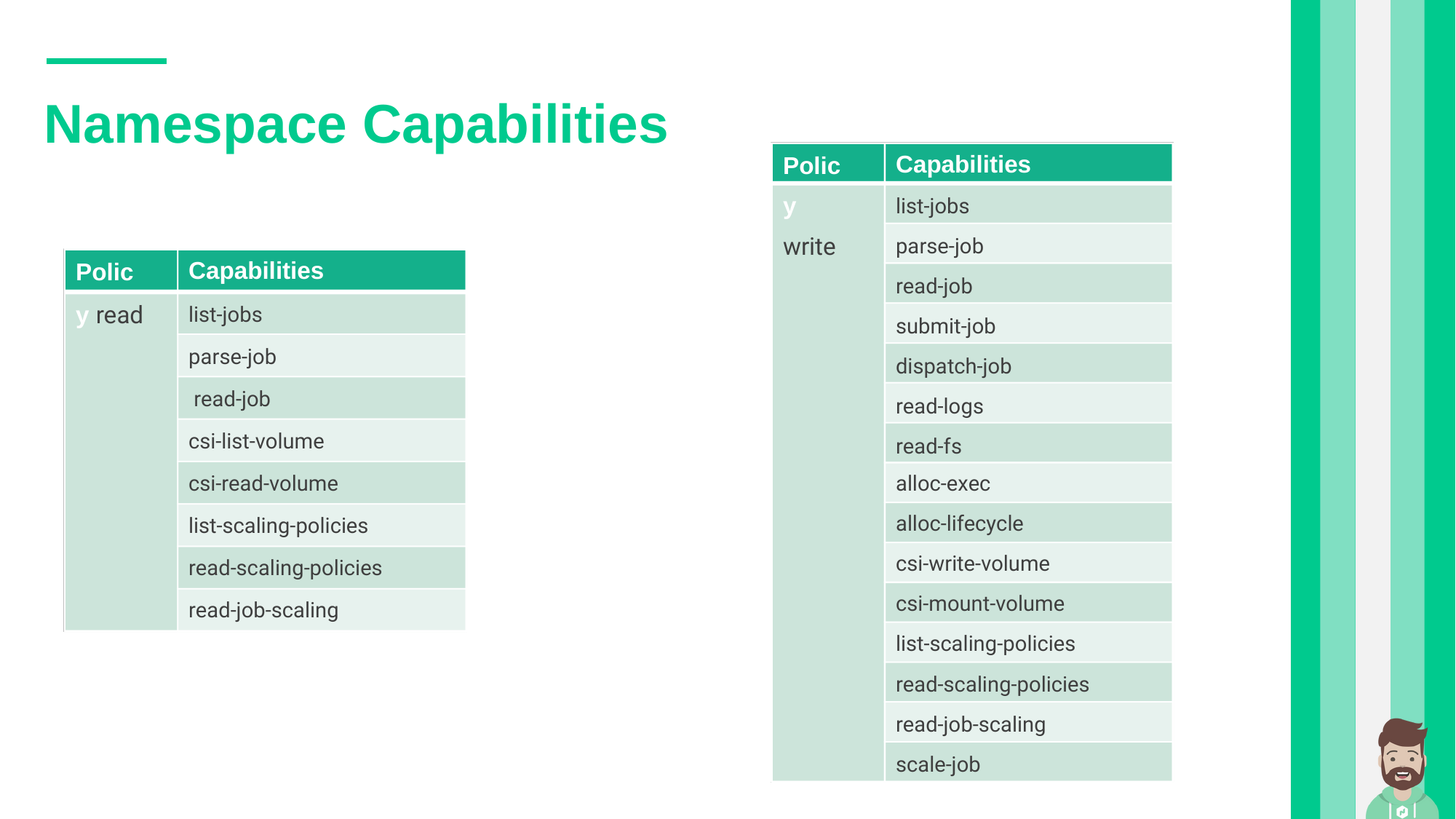

Namespace Capabilities

Policy write
Capabilities
list-jobs
parse-job
read-job
submit-job
dispatch-job
read-logs
read-fs
alloc-exec
alloc-lifecycle
csi-write-volume
csi-mount-volume list-scaling-policies read-scaling-policies read-job-scaling scale-job

Policy read
Capabilities
list-jobs
parse-job
 read-job
csi-list-volume
csi-read-volume
list-scaling-policies read-scaling-policies read-job-scaling